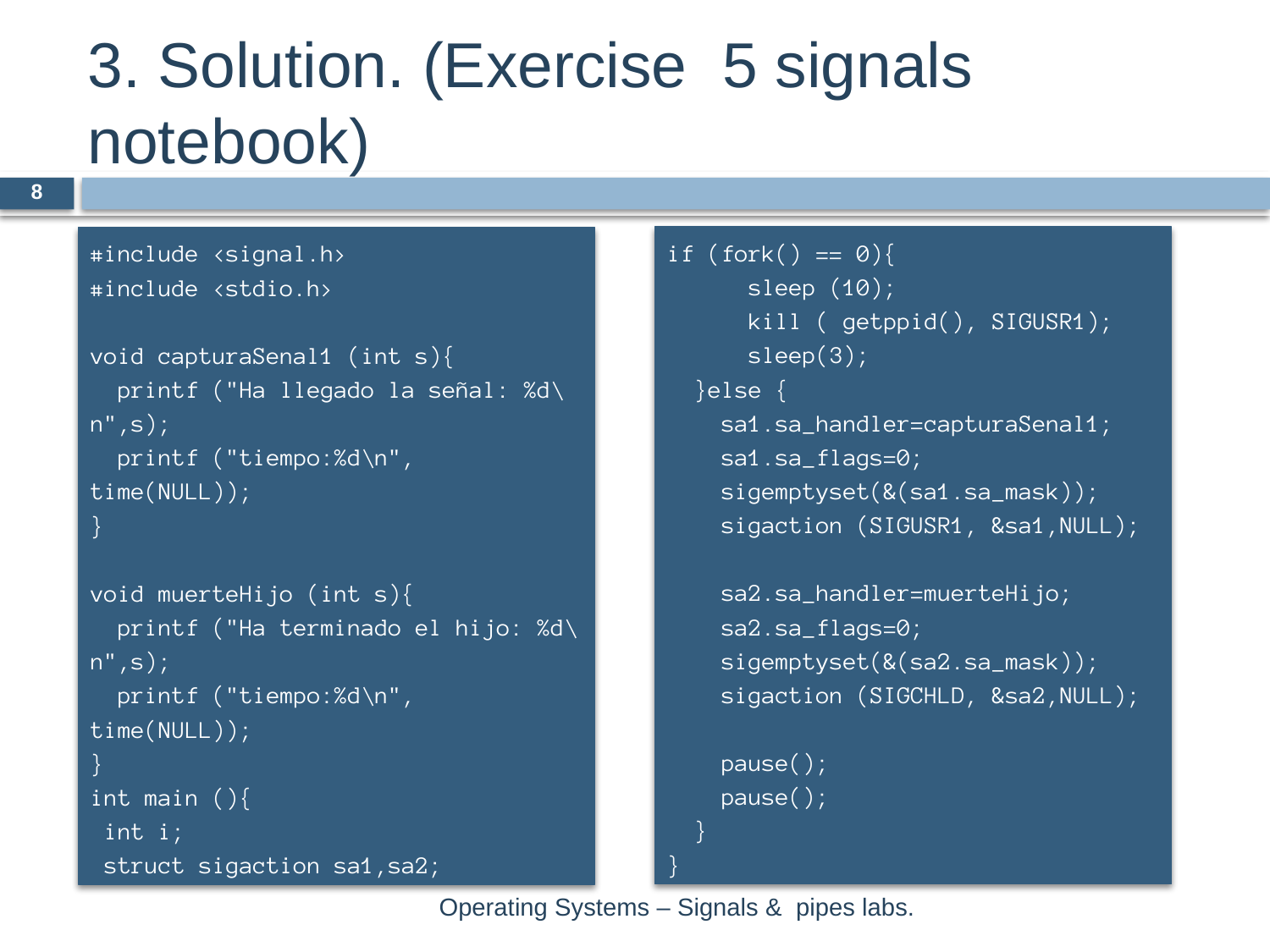

# 3. Solution. (Exercise  5 signals notebook)
8
if (fork() == 0){
      sleep (10);
      kill ( getppid(), SIGUSR1);
      sleep(3);
  }else {
    sa1.sa_handler=capturaSenal1;
    sa1.sa_flags=0;
    sigemptyset(&(sa1.sa_mask));
    sigaction (SIGUSR1, &sa1,NULL);

    sa2.sa_handler=muerteHijo;
    sa2.sa_flags=0;
    sigemptyset(&(sa2.sa_mask));
    sigaction (SIGCHLD, &sa2,NULL);

    pause();
    pause();
  }
}
#include <signal.h>
#include <stdio.h>

void capturaSenal1 (int s){
  printf ("Ha llegado la señal: %d\n",s);
  printf ("tiempo:%d\n", time(NULL));
}

void muerteHijo (int s){
  printf ("Ha terminado el hijo: %d\n",s);
  printf ("tiempo:%d\n", time(NULL));
}
int main (){
 int i;
 struct sigaction sa1,sa2;
Operating Systems – Signals &  pipes labs.